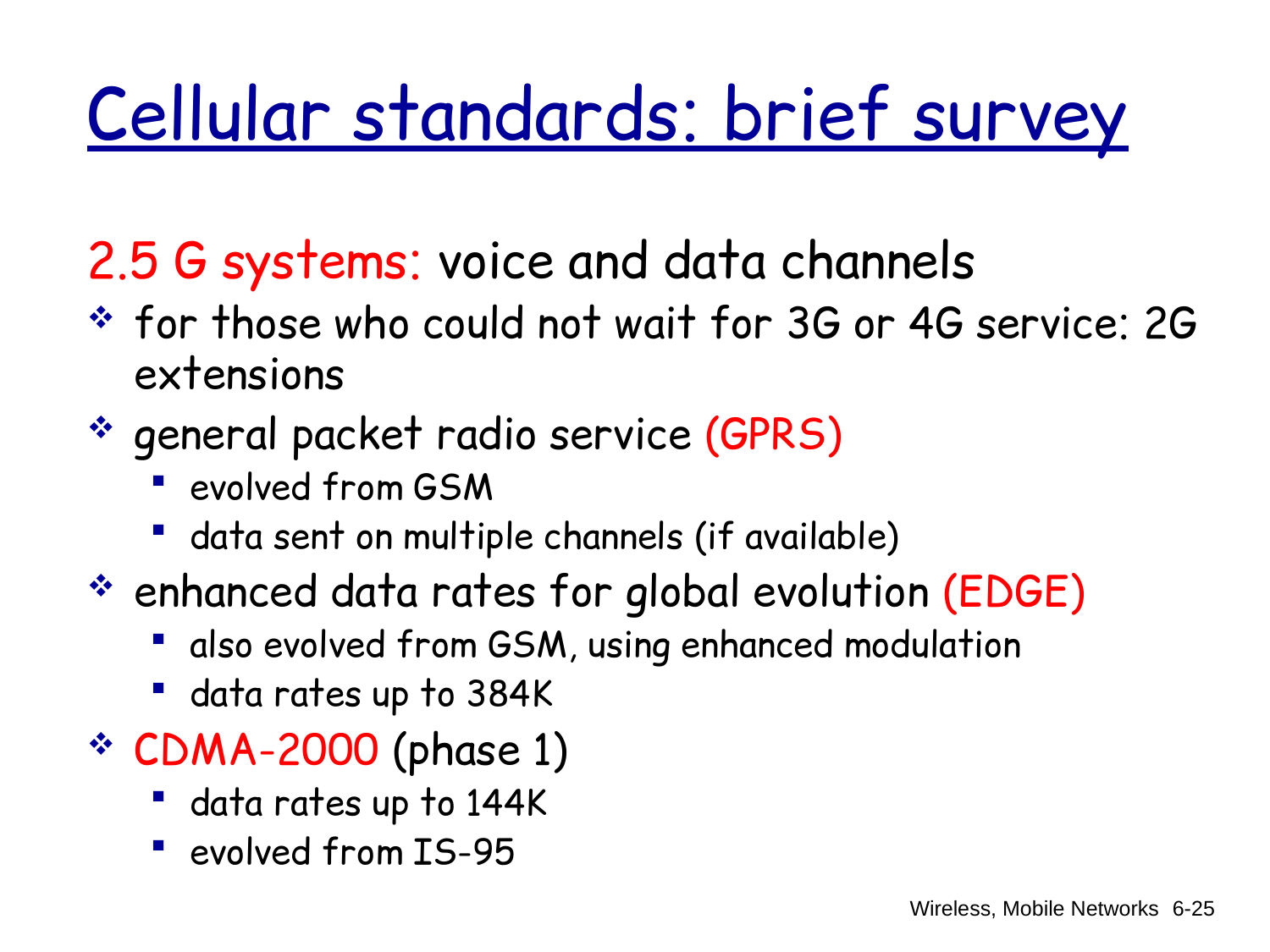

# Cellular standards: brief survey
2.5 G systems: voice and data channels
for those who could not wait for 3G or 4G service: 2G extensions
general packet radio service (GPRS)
evolved from GSM
data sent on multiple channels (if available)
enhanced data rates for global evolution (EDGE)
also evolved from GSM, using enhanced modulation
data rates up to 384K
CDMA-2000 (phase 1)
data rates up to 144K
evolved from IS-95

Wireless, Mobile Networks
6-25